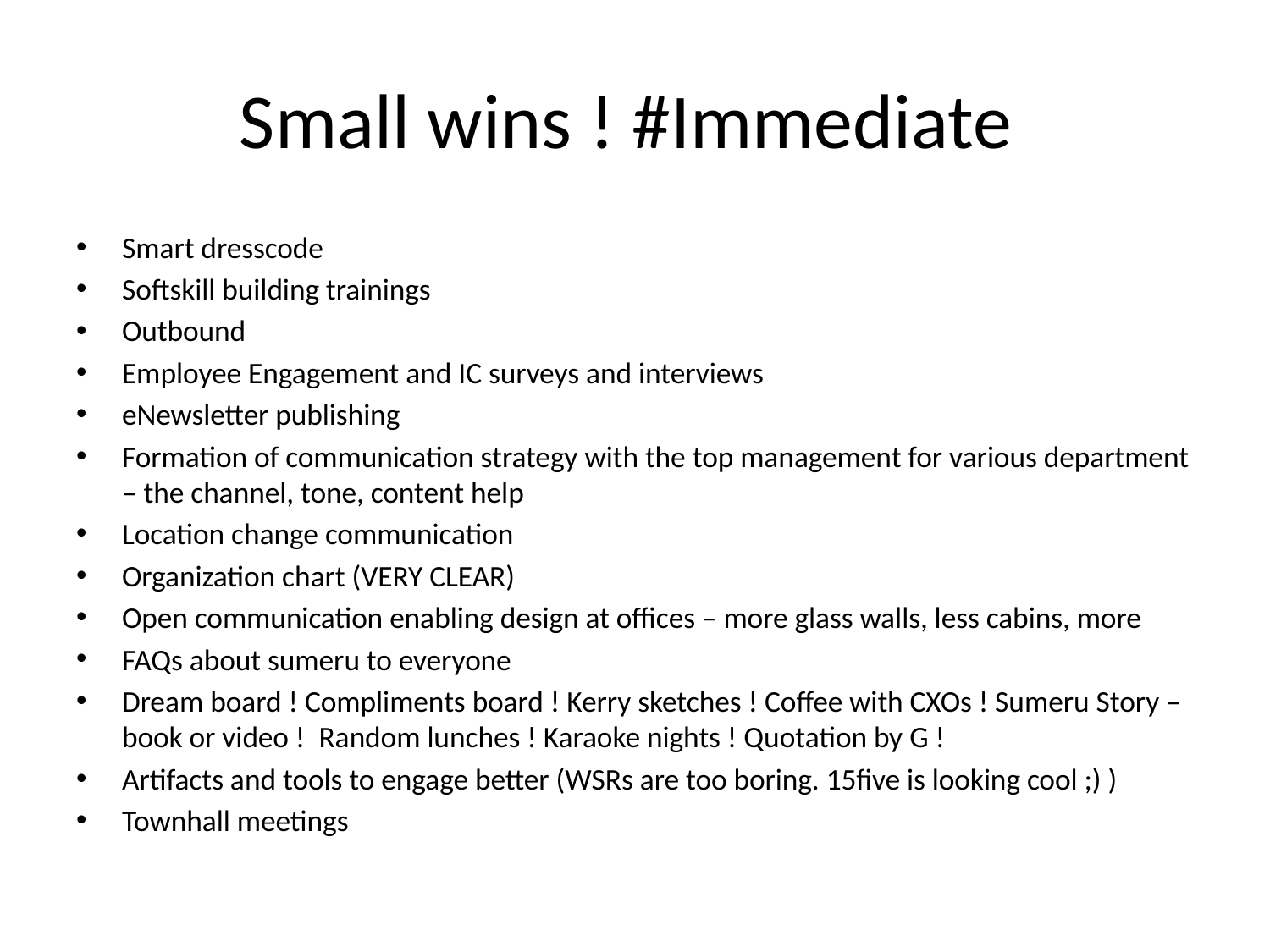

# Small wins ! #Immediate
Smart dresscode
Softskill building trainings
Outbound
Employee Engagement and IC surveys and interviews
eNewsletter publishing
Formation of communication strategy with the top management for various department – the channel, tone, content help
Location change communication
Organization chart (VERY CLEAR)
Open communication enabling design at offices – more glass walls, less cabins, more
FAQs about sumeru to everyone
Dream board ! Compliments board ! Kerry sketches ! Coffee with CXOs ! Sumeru Story – book or video !  Random lunches ! Karaoke nights ! Quotation by G !
Artifacts and tools to engage better (WSRs are too boring. 15five is looking cool ;) )
Townhall meetings